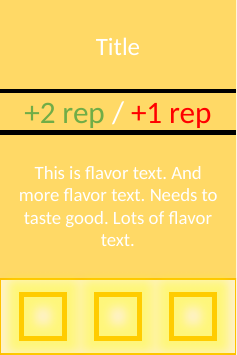

Title
+2 rep / +1 rep
This is flavor text. And more flavor text. Needs to taste good. Lots of flavor text.